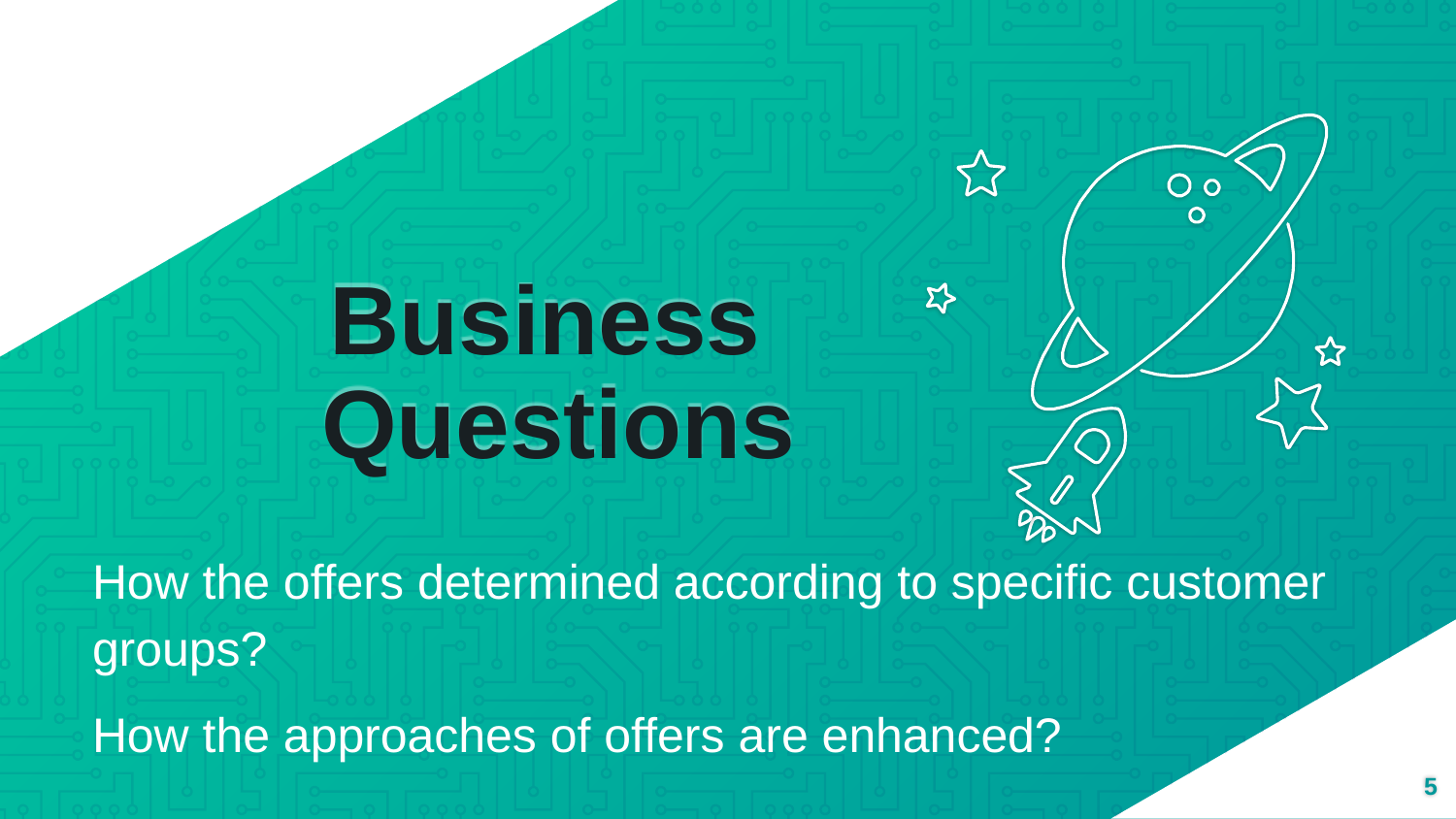

Business
Questions

How the offers determined according to specific customer groups?
How the approaches of offers are enhanced?

5